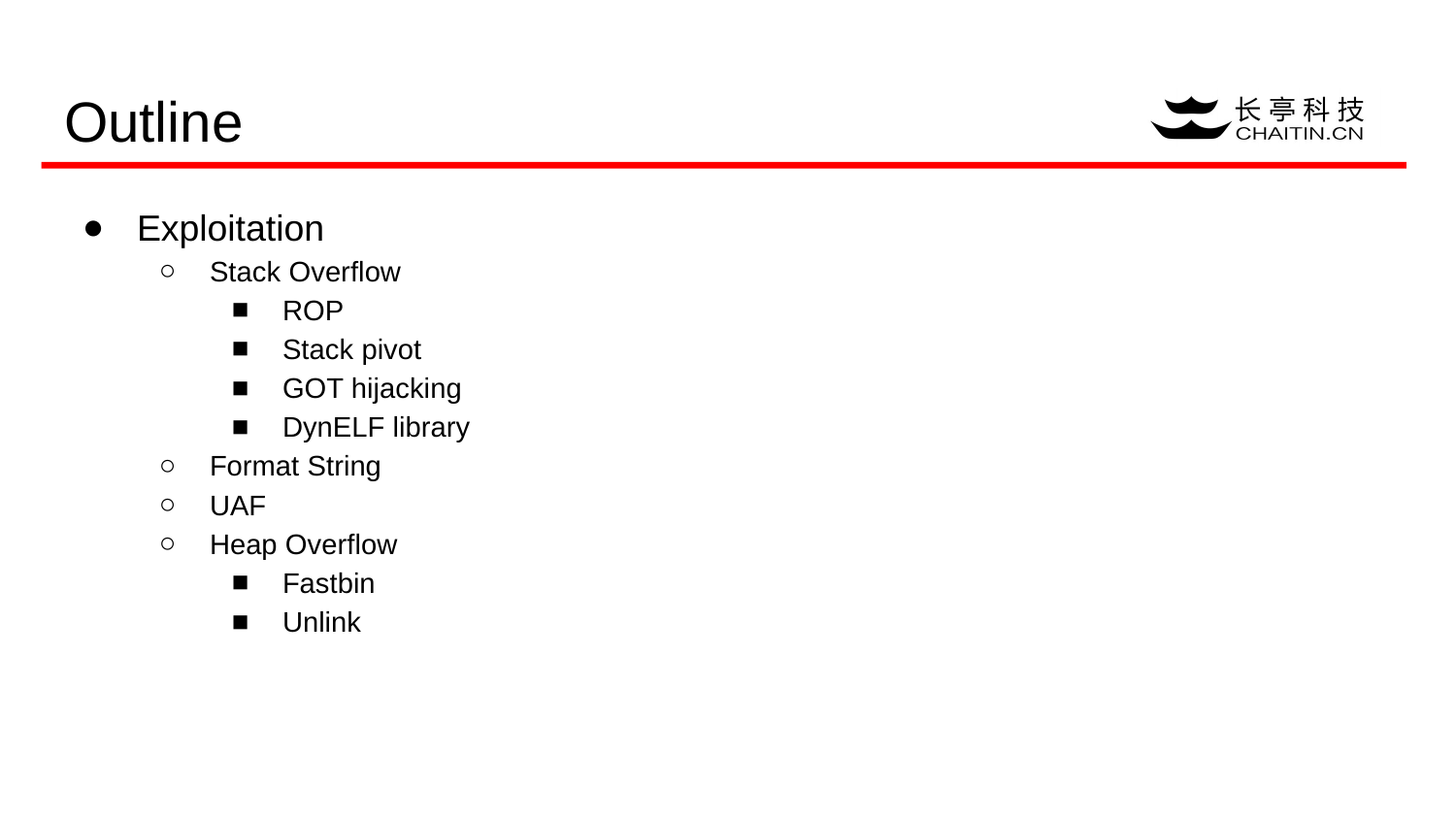

# Outline
Exploitation
Stack Overflow
ROP
Stack pivot
GOT hijacking
DynELF library
Format String
UAF
Heap Overflow
Fastbin
Unlink